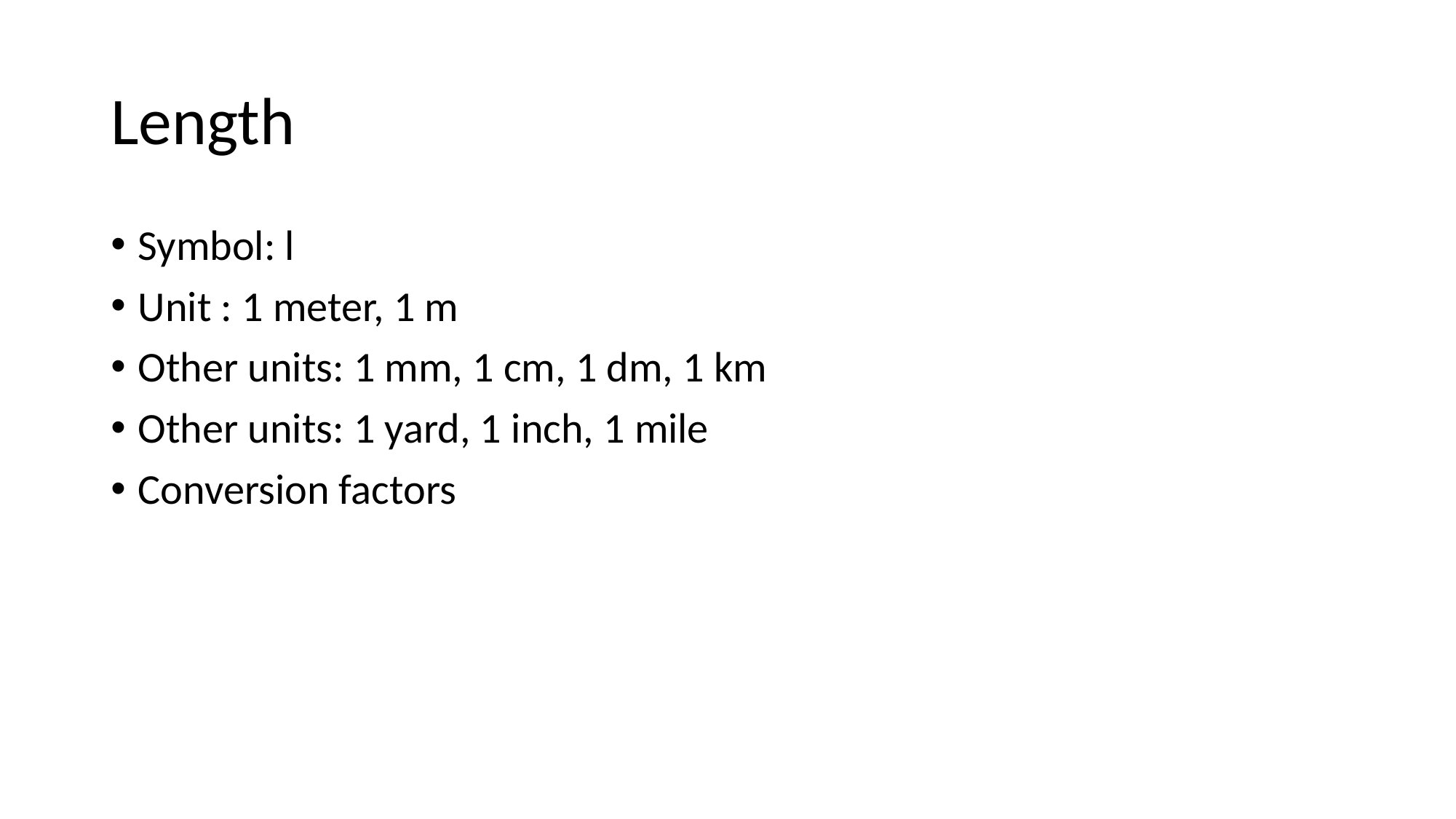

# Length
Symbol: l
Unit : 1 meter, 1 m
Other units: 1 mm, 1 cm, 1 dm, 1 km
Other units: 1 yard, 1 inch, 1 mile
Conversion factors